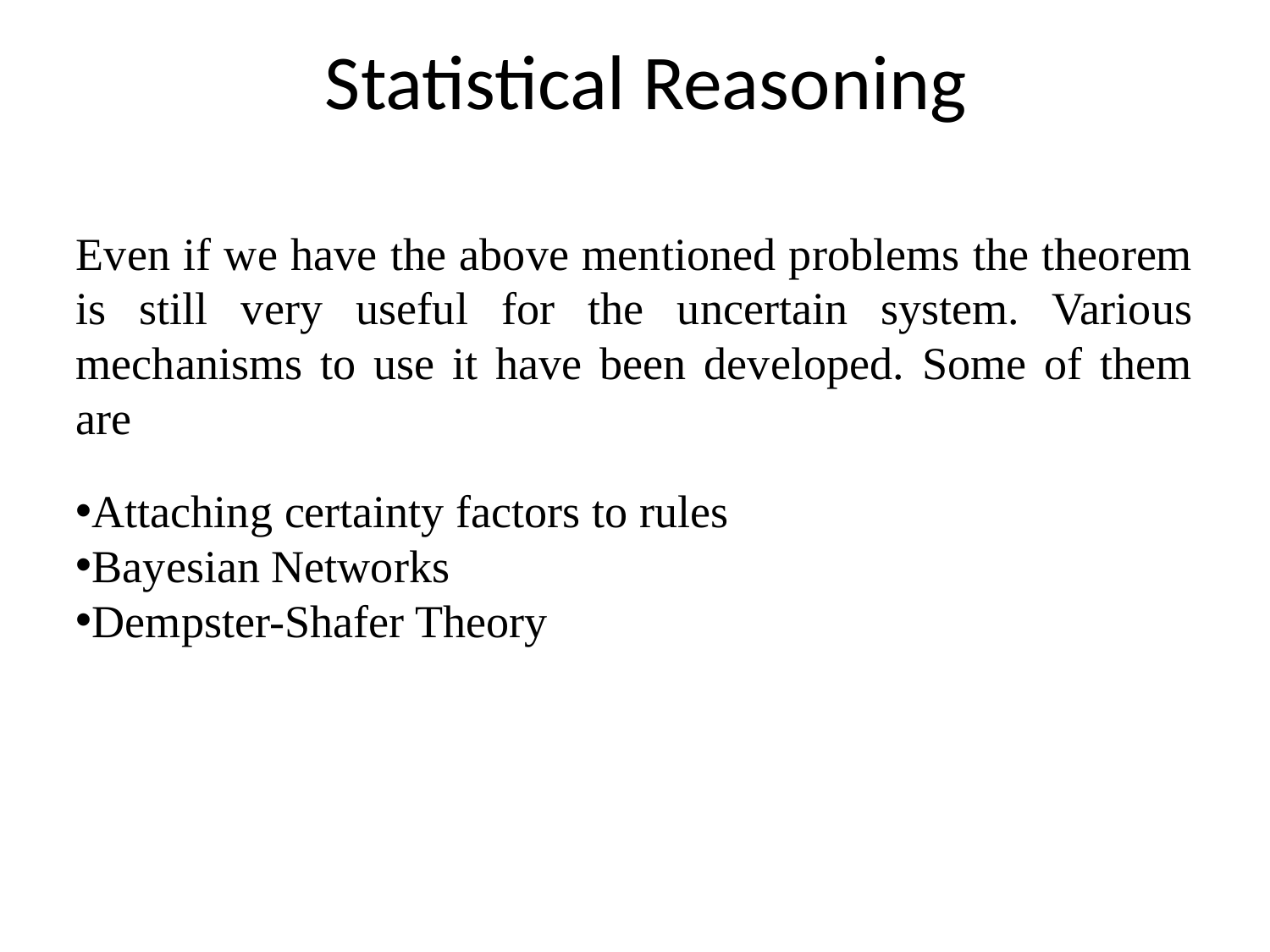

Statistical Reasoning

Even if we have the above mentioned problems the theorem is still very useful for the uncertain system. Various mechanisms to use it have been developed. Some of them are

Attaching certainty factors to rules
Bayesian Networks
Dempster-Shafer Theory